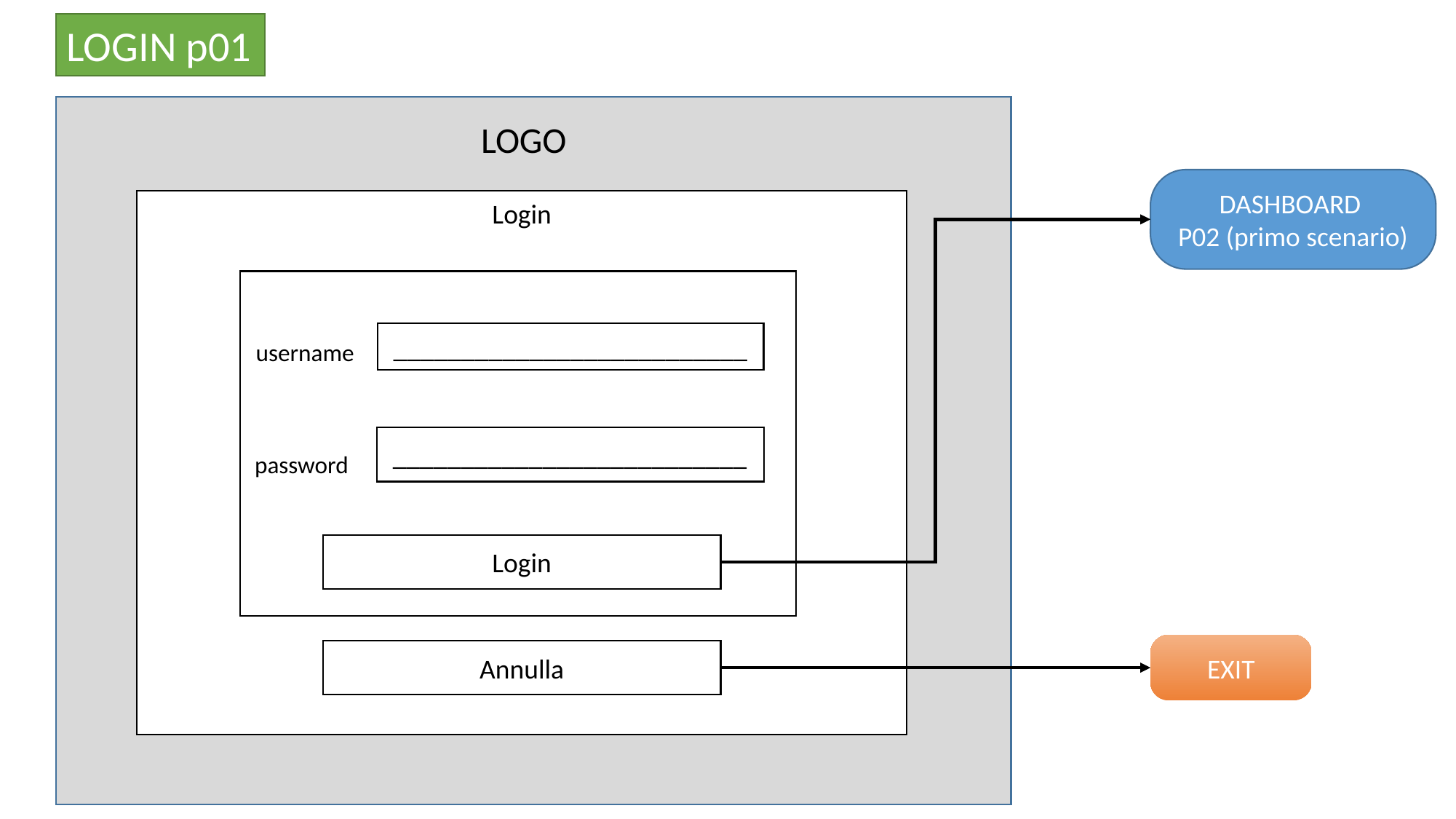

LOGIN p01

LOGO
Login

__________________________
username
__________________________
password
Login
Annulla
DASHBOARD
P02 (primo scenario)
EXIT